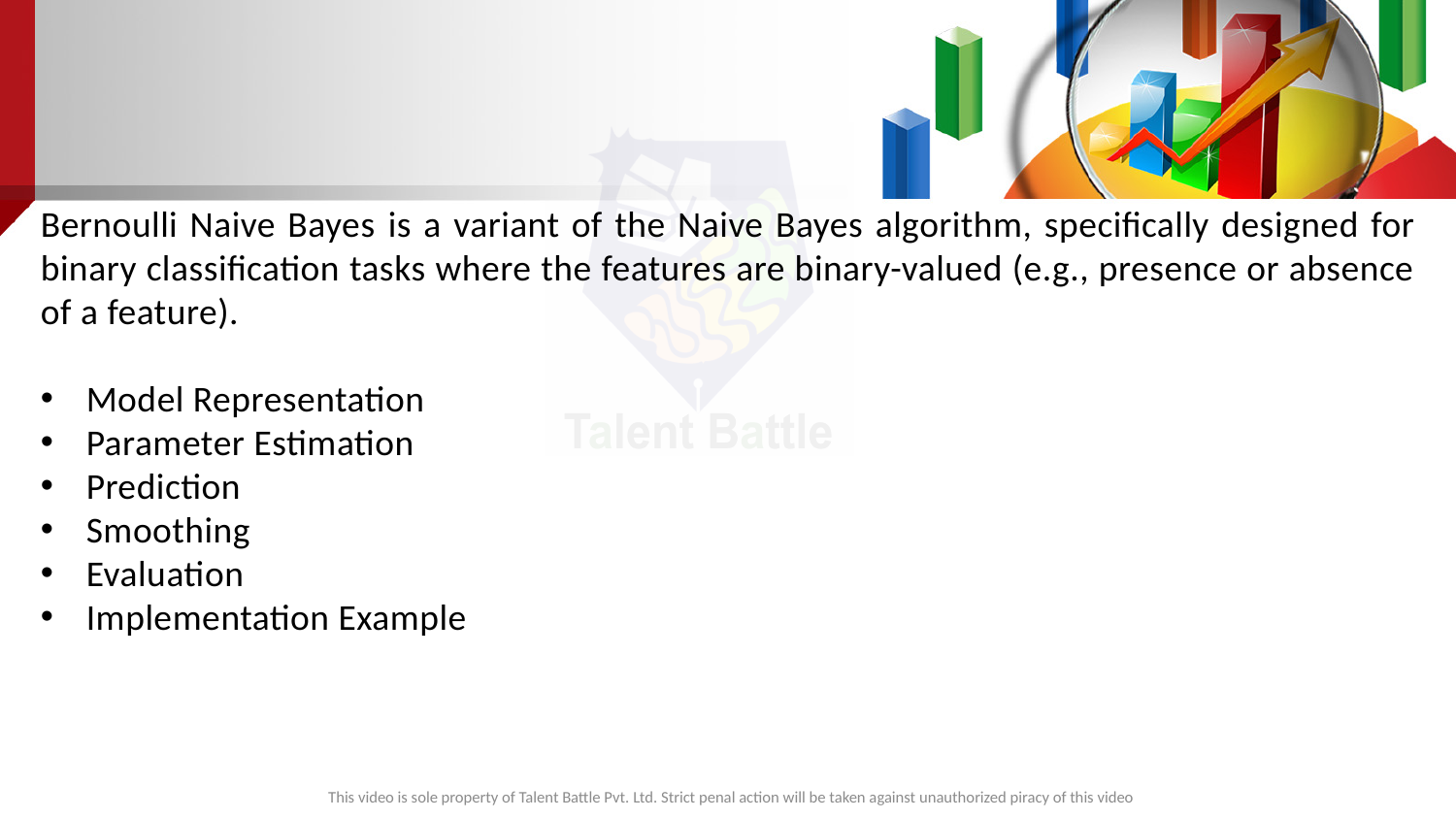

Bernoulli Naive Bayes is a variant of the Naive Bayes algorithm, specifically designed for binary classification tasks where the features are binary-valued (e.g., presence or absence of a feature).

Model Representation
Parameter Estimation
Prediction
Smoothing
Evaluation
Implementation Example
This video is sole property of Talent Battle Pvt. Ltd. Strict penal action will be taken against unauthorized piracy of this video